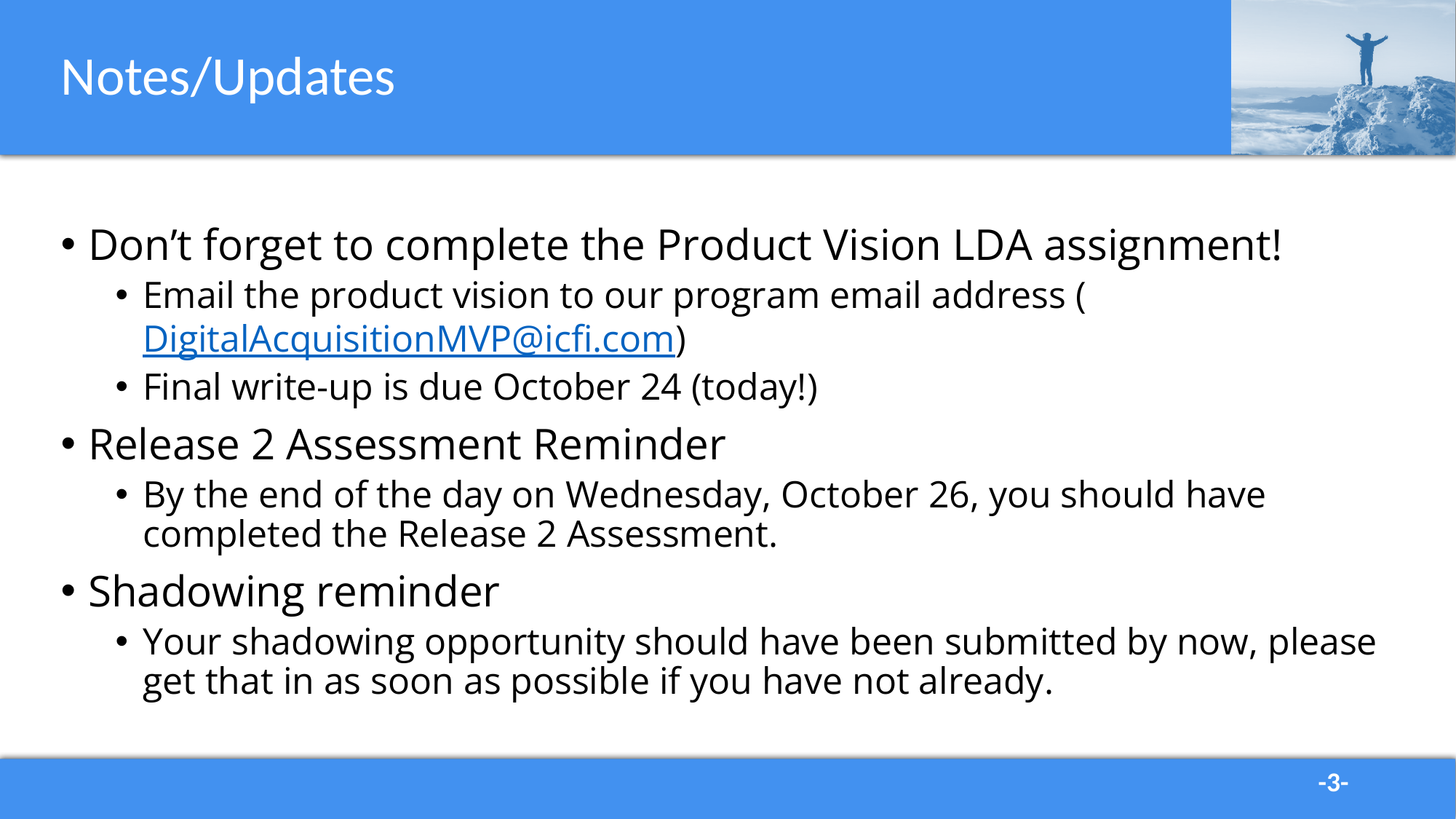

# Notes/Updates
Don’t forget to complete the Product Vision LDA assignment!
Email the product vision to our program email address (DigitalAcquisitionMVP@icfi.com)
Final write-up is due October 24 (today!)
Release 2 Assessment Reminder
By the end of the day on Wednesday, October 26, you should have completed the Release 2 Assessment.
Shadowing reminder
Your shadowing opportunity should have been submitted by now, please get that in as soon as possible if you have not already.